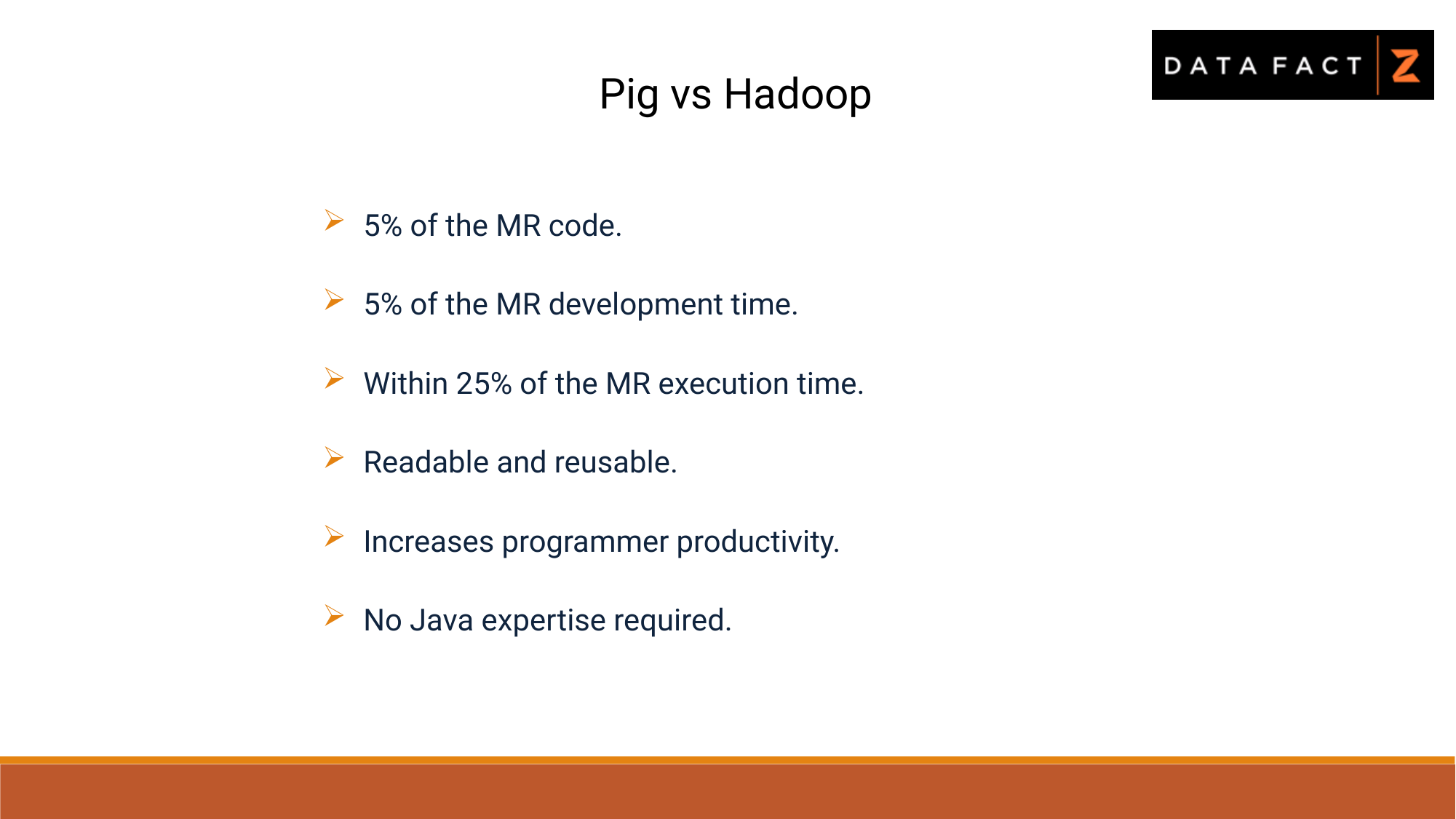

Pig vs Hadoop
5% of the MR code.
5% of the MR development time.
Within 25% of the MR execution time.
Readable and reusable.
Increases programmer productivity.
No Java expertise required.